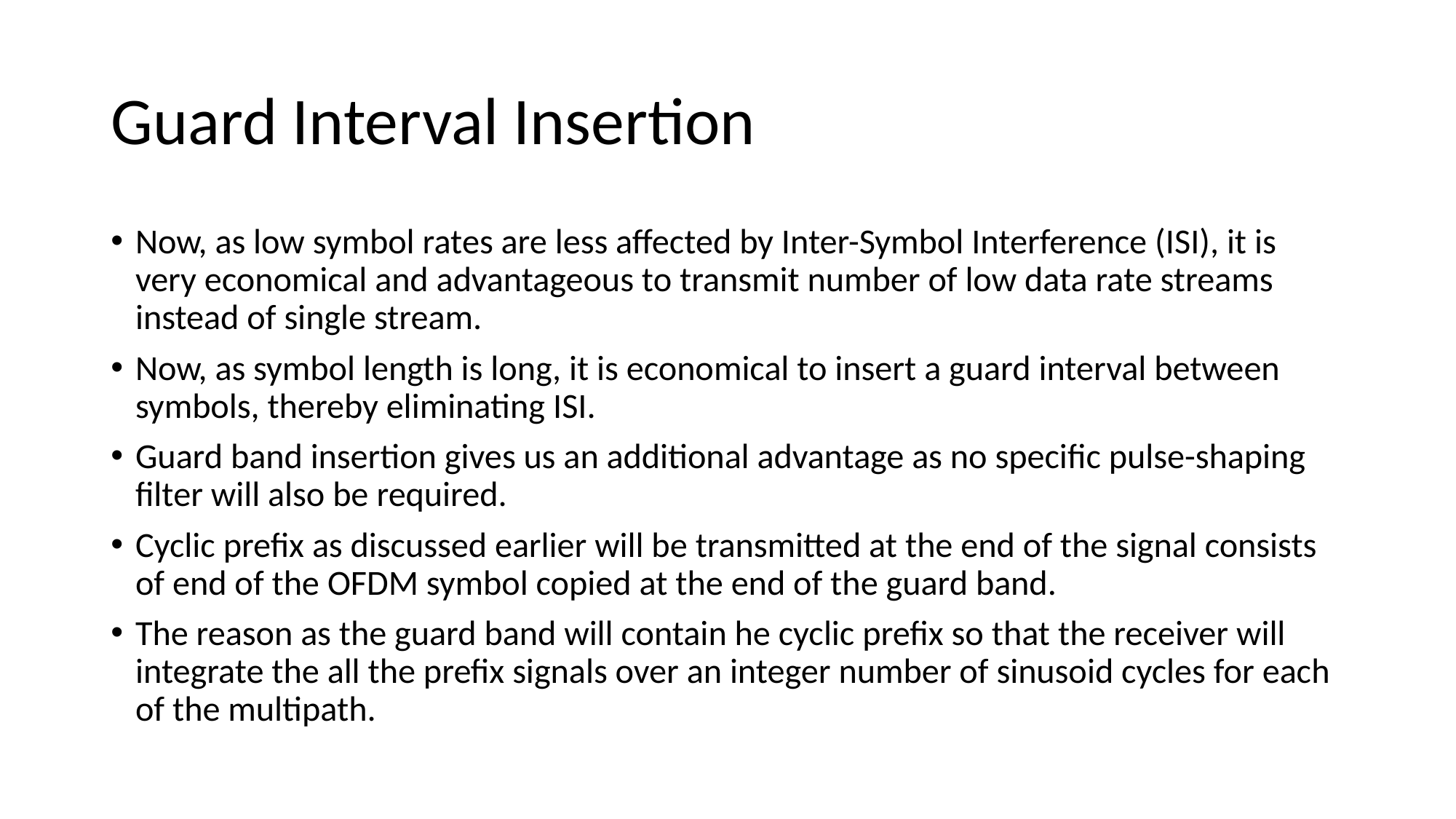

# Guard Interval Insertion
Now, as low symbol rates are less affected by Inter-Symbol Interference (ISI), it is very economical and advantageous to transmit number of low data rate streams instead of single stream.
Now, as symbol length is long, it is economical to insert a guard interval between symbols, thereby eliminating ISI.
Guard band insertion gives us an additional advantage as no specific pulse-shaping filter will also be required.
Cyclic prefix as discussed earlier will be transmitted at the end of the signal consists of end of the OFDM symbol copied at the end of the guard band.
The reason as the guard band will contain he cyclic prefix so that the receiver will integrate the all the prefix signals over an integer number of sinusoid cycles for each of the multipath.